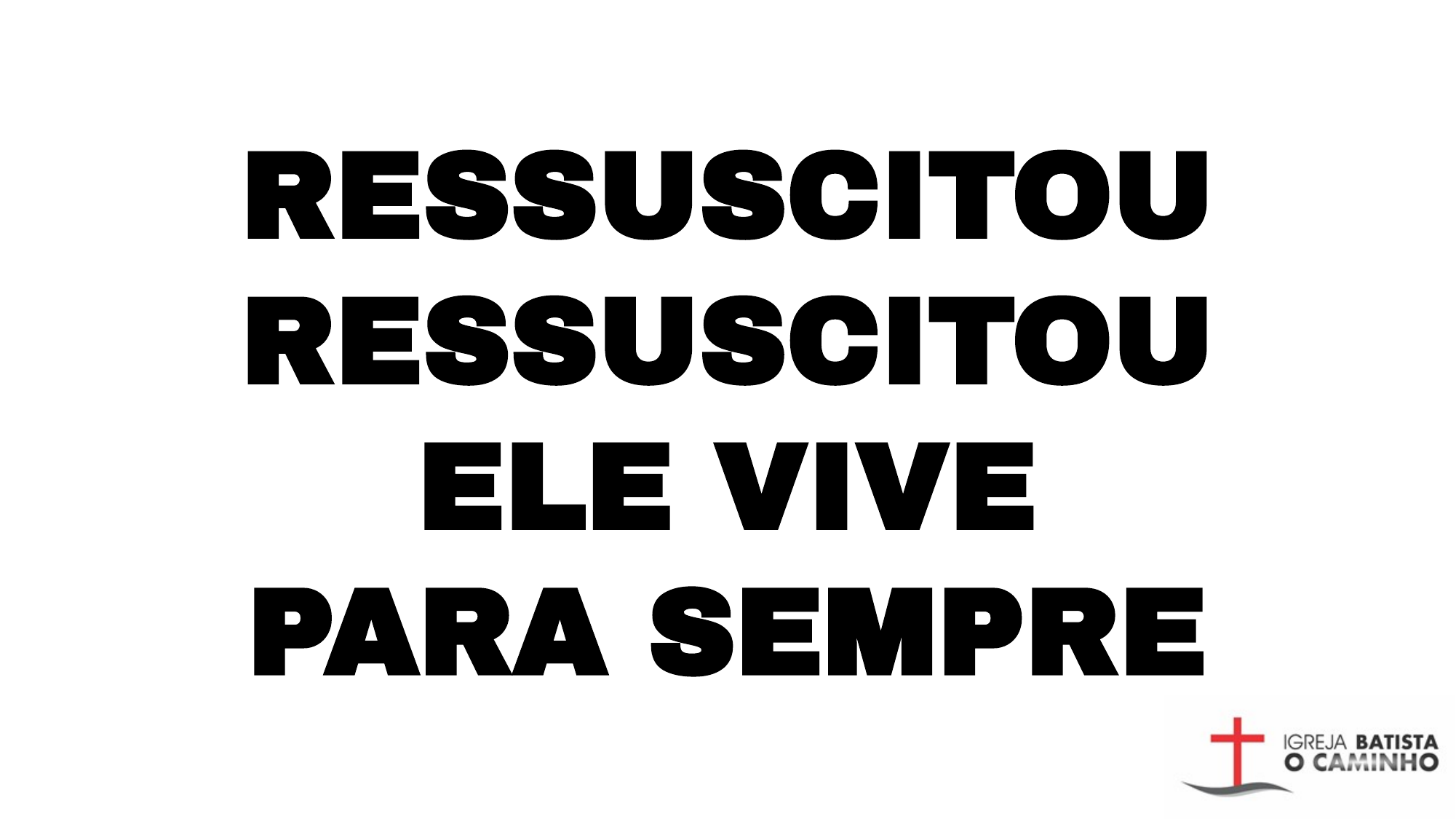

RESSUSCITOU
RESSUSCITOU
ELE VIVE
PARA SEMPRE
#